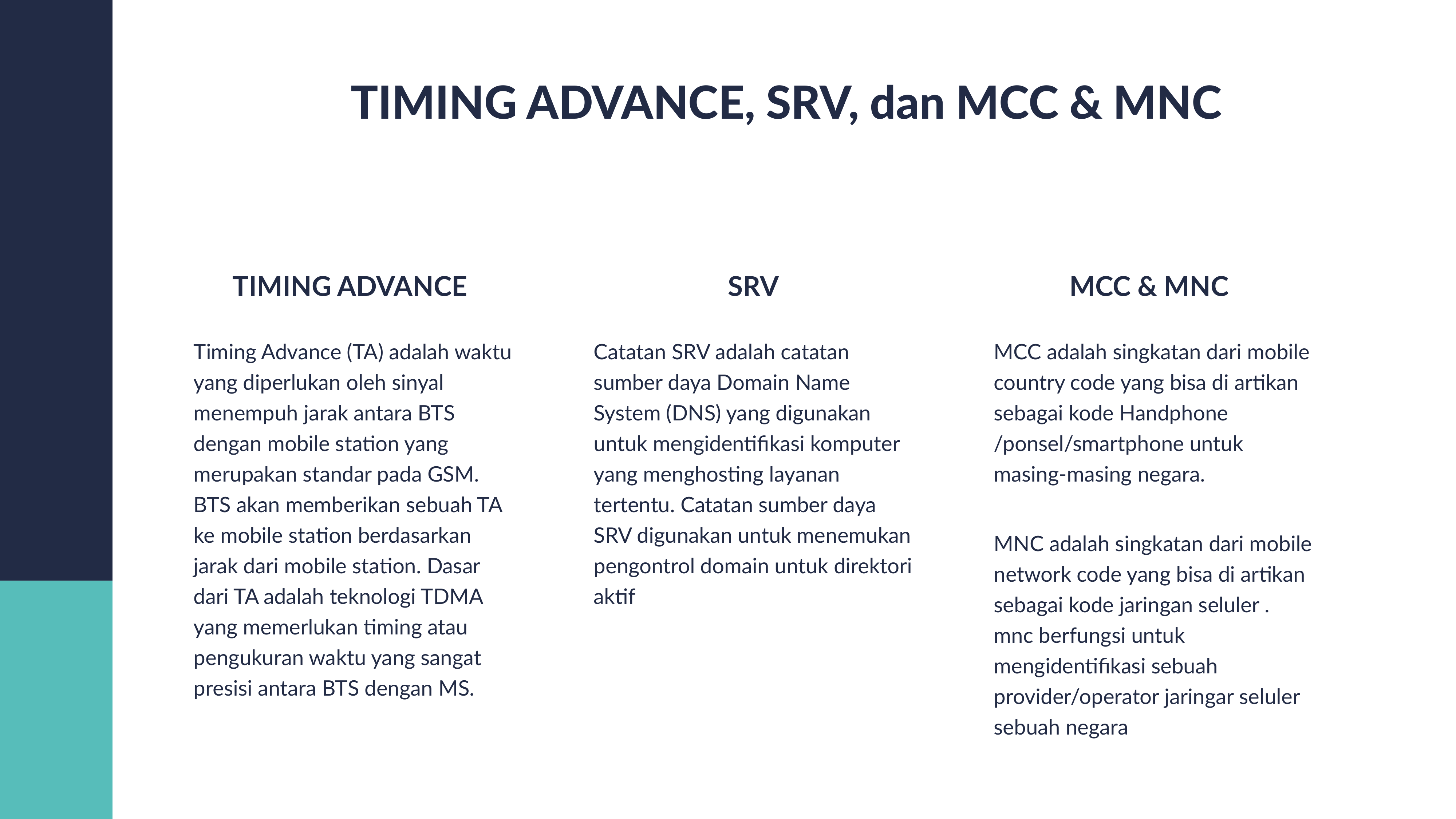

TIMING ADVANCE, SRV, dan MCC & MNC
TIMING ADVANCE
SRV
MCC & MNC
Timing Advance (TA) adalah waktu yang diperlukan oleh sinyal menempuh jarak antara BTS dengan mobile station yang merupakan standar pada GSM. BTS akan memberikan sebuah TA ke mobile station berdasarkan jarak dari mobile station. Dasar dari TA adalah teknologi TDMA yang memerlukan timing atau pengukuran waktu yang sangat presisi antara BTS dengan MS.
Catatan SRV adalah catatan sumber daya Domain Name System (DNS) yang digunakan untuk mengidentifikasi komputer yang menghosting layanan tertentu. Catatan sumber daya SRV digunakan untuk menemukan pengontrol domain untuk direktori aktif
MCC adalah singkatan dari mobile country code yang bisa di artikan sebagai kode Handphone /ponsel/smartphone untuk masing-masing negara.

MNC adalah singkatan dari mobile network code yang bisa di artikan sebagai kode jaringan seluler . mnc berfungsi untuk mengidentifikasi sebuah provider/operator jaringar seluler sebuah negara